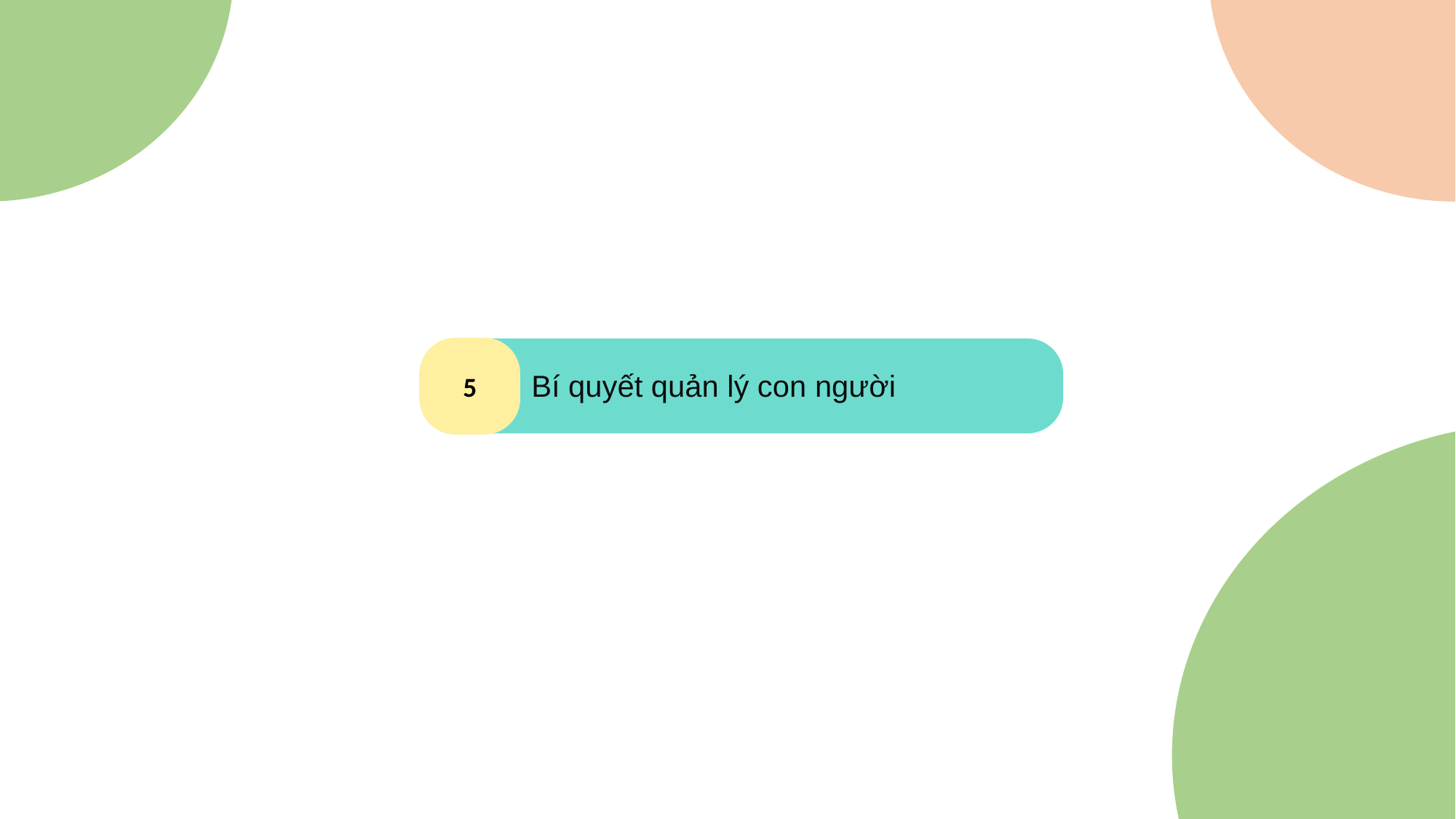

Nội dung 1

5

Nội dung 2
Bí quyết quản lý con người

Nội dung 3
Nội dung ý 4
😡

😣
Nội dung ý 4